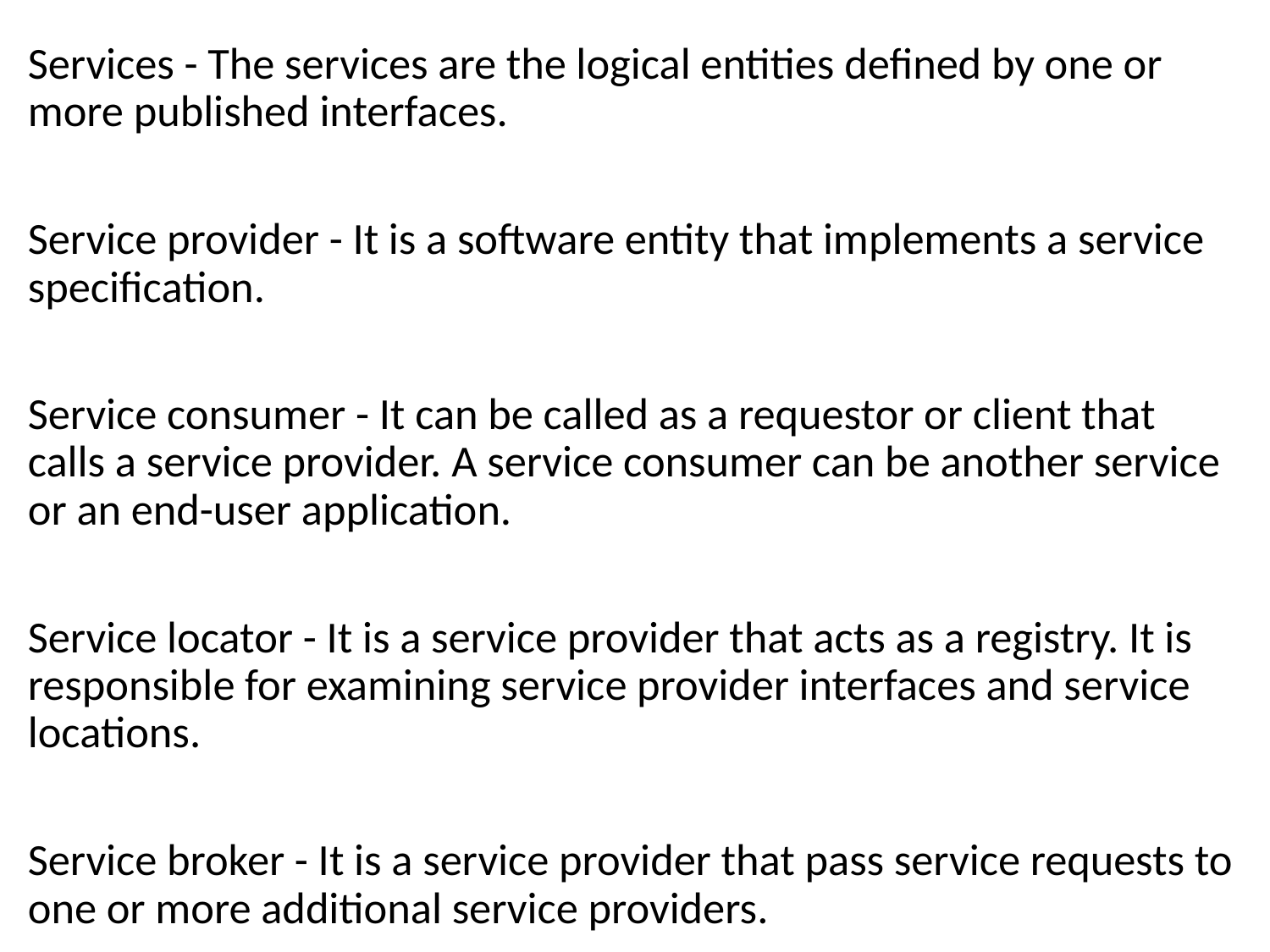

Services - The services are the logical entities defined by one or more published interfaces.

Service provider - It is a software entity that implements a service specification.

Service consumer - It can be called as a requestor or client that calls a service provider. A service consumer can be another service or an end-user application.

Service locator - It is a service provider that acts as a registry. It is responsible for examining service provider interfaces and service locations.

Service broker - It is a service provider that pass service requests to one or more additional service providers.